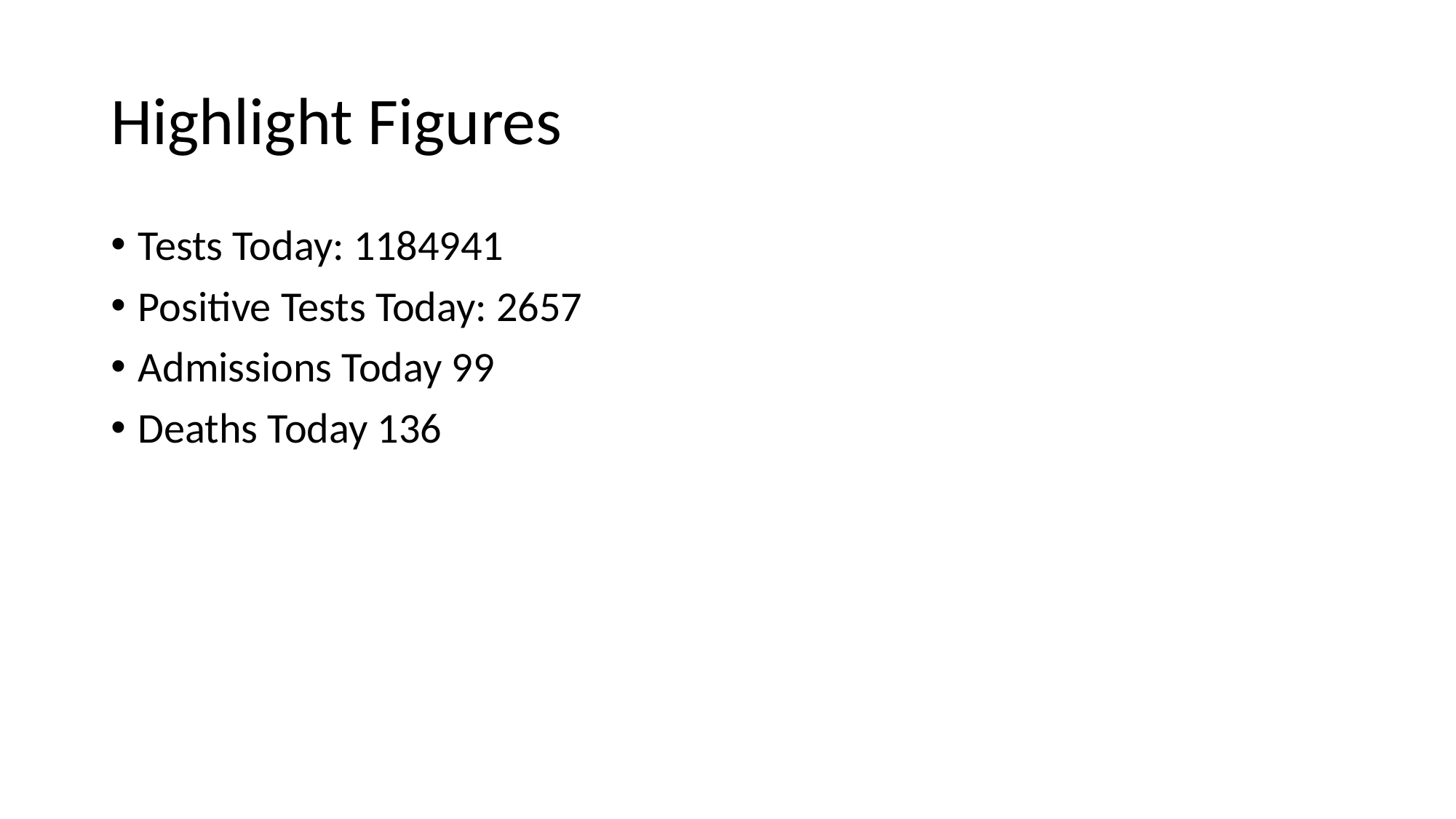

# Highlight Figures
Tests Today: 1184941
Positive Tests Today: 2657
Admissions Today 99
Deaths Today 136